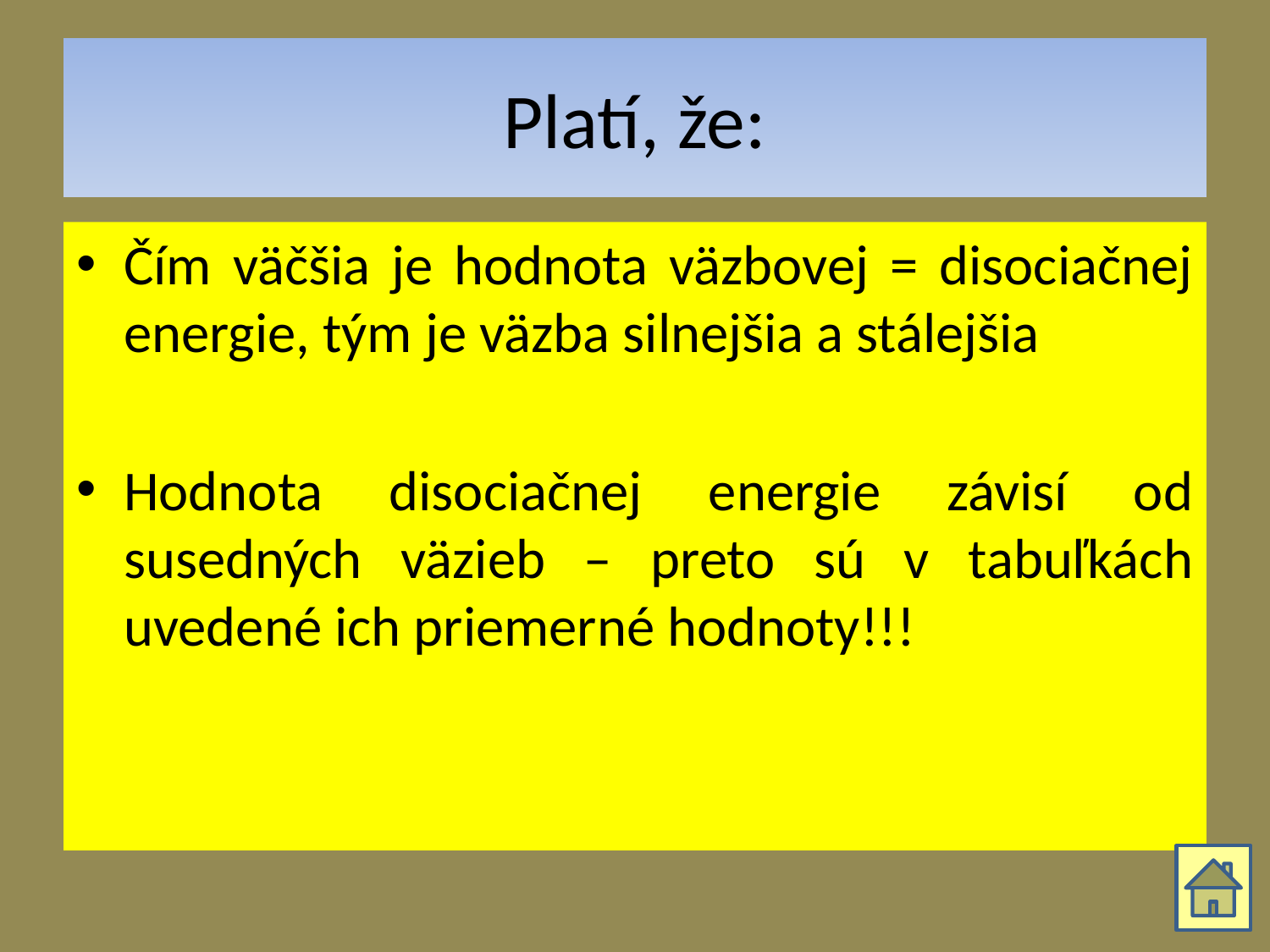

# Platí, že:
Čím väčšia je hodnota väzbovej = disociačnej energie, tým je väzba silnejšia a stálejšia

Hodnota disociačnej energie závisí od susedných väzieb – preto sú v tabuľkách uvedené ich priemerné hodnoty!!!